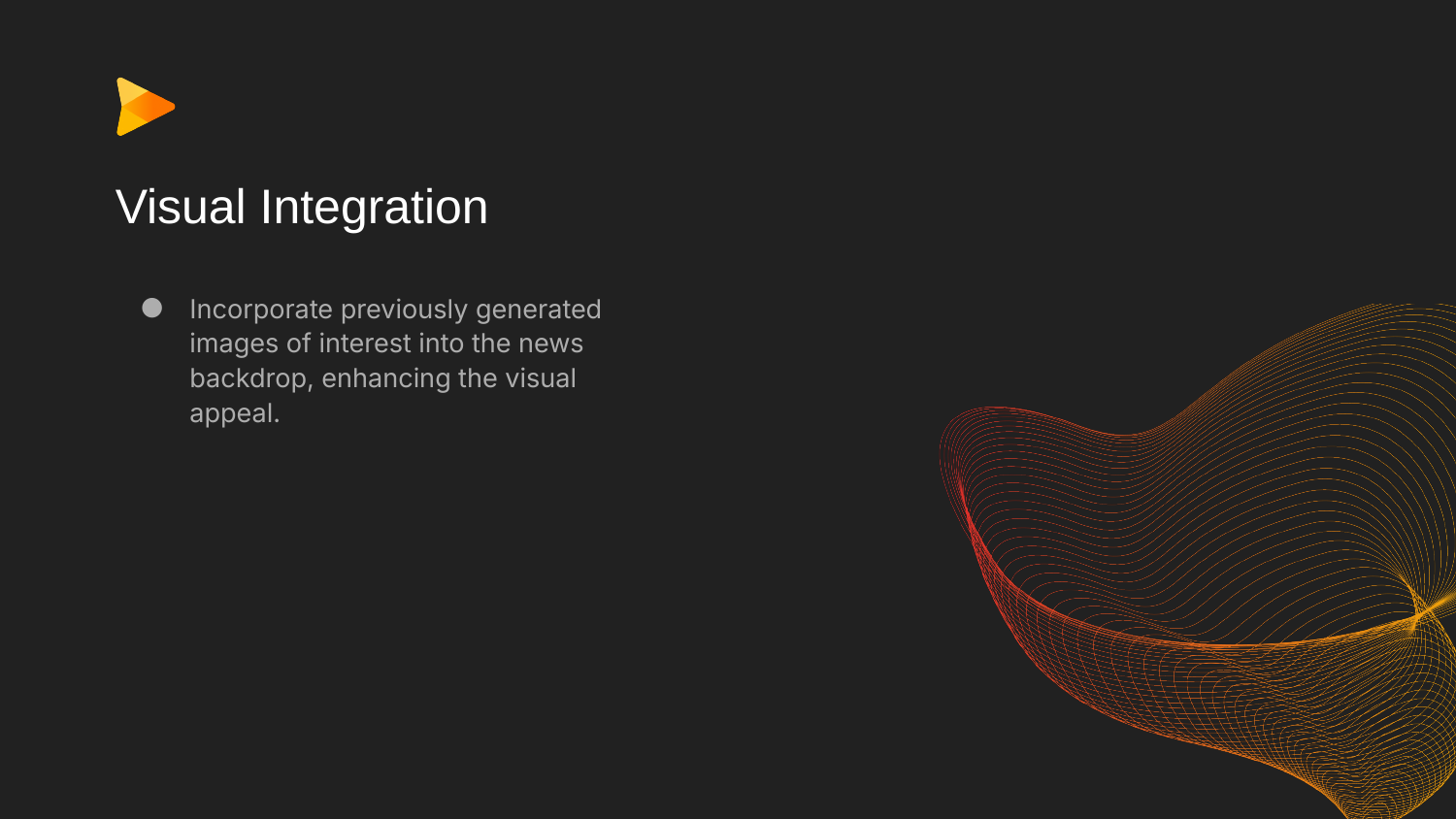

# Visual Integration
Incorporate previously generated images of interest into the news backdrop, enhancing the visual appeal.